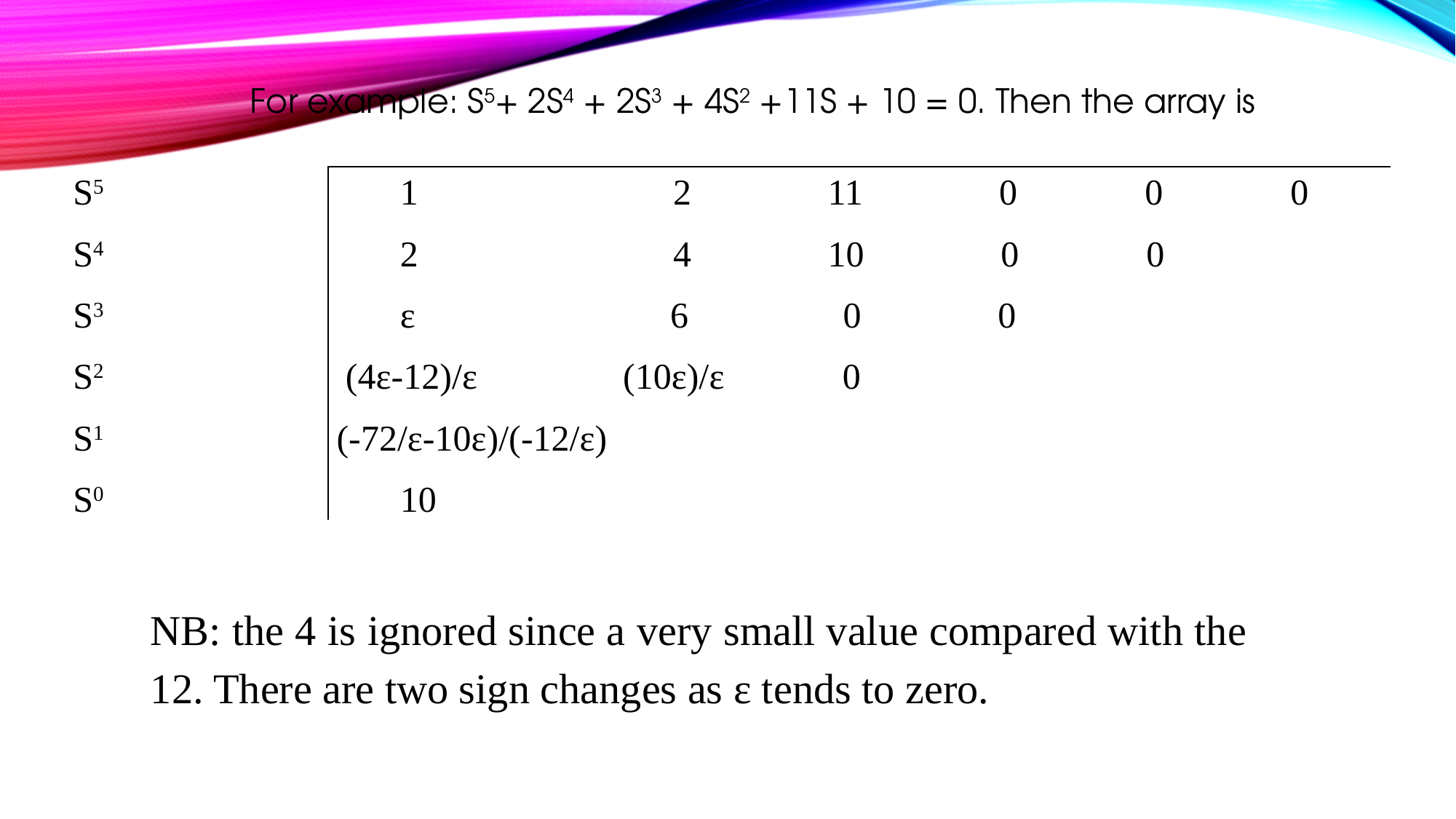

For example: S5+ 2S4 + 2S3 + 4S2 +11S + 10 = 0. Then the array is

| S5 S4 S3 S2 S1 S0 | 1 2 11 0 0 0 2 4 10 0 0 ε 6 0 0 (4ε-12)/ε (10ε)/ε 0 (-72/ε-10ε)/(-12/ε) 10 |
| --- | --- |
NB: the 4 is ignored since a very small value compared with the 12. There are two sign changes as ε tends to zero.